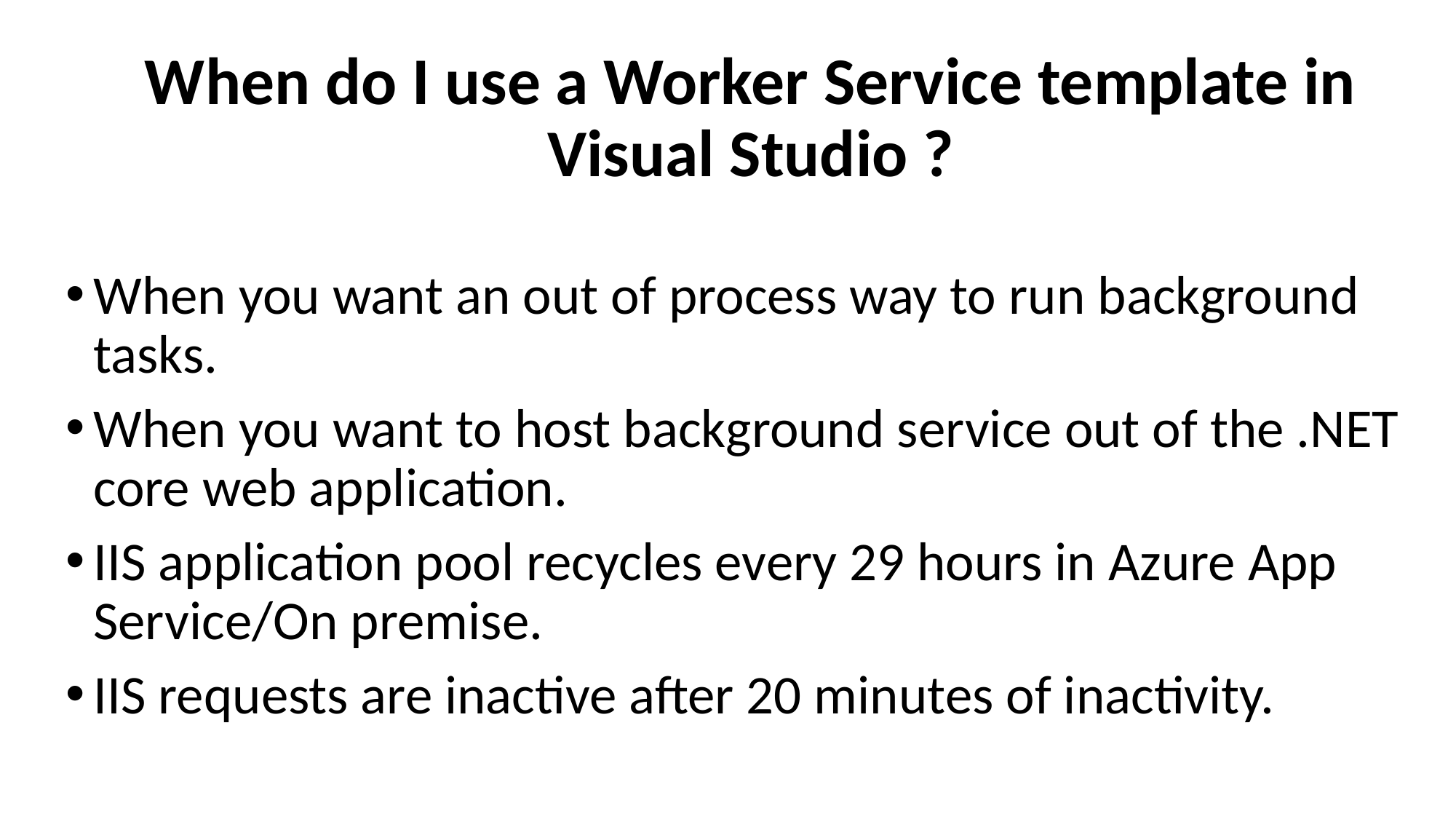

When do I use a Worker Service template in Visual Studio ?

When you want an out of process way to run background tasks.
When you want to host background service out of the .NET core web application.
IIS application pool recycles every 29 hours in Azure App Service/On premise.
IIS requests are inactive after 20 minutes of inactivity.